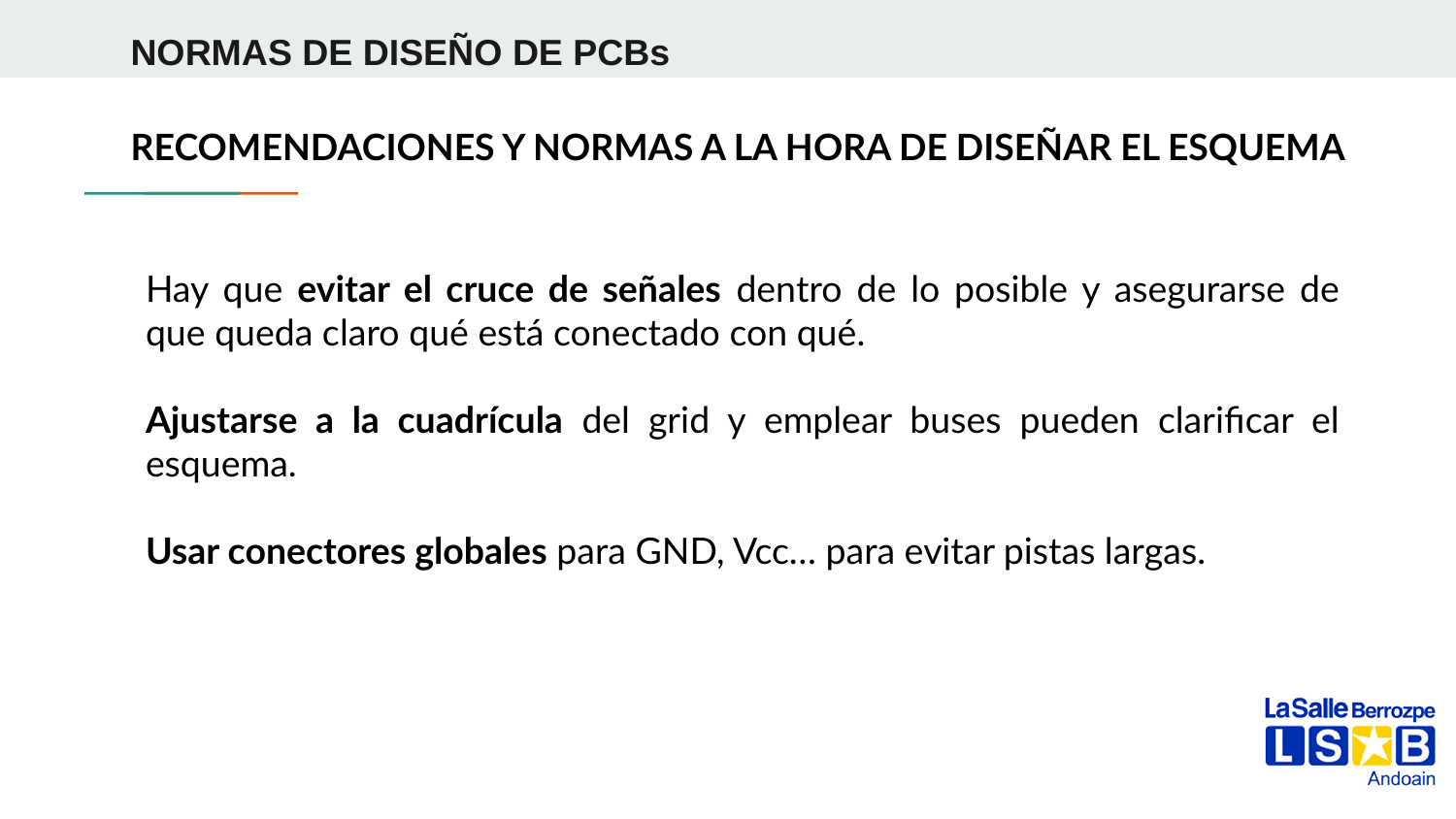

NORMAS DE DISEÑO DE PCBs

RECOMENDACIONES Y NORMAS A LA HORA DE DISEÑAR EL ESQUEMA
Hay que evitar el cruce de señales dentro de lo posible y asegurarse de que queda claro qué está conectado con qué.

Ajustarse a la cuadrícula del grid y emplear buses pueden clarificar el esquema.

Usar conectores globales para GND, Vcc… para evitar pistas largas.